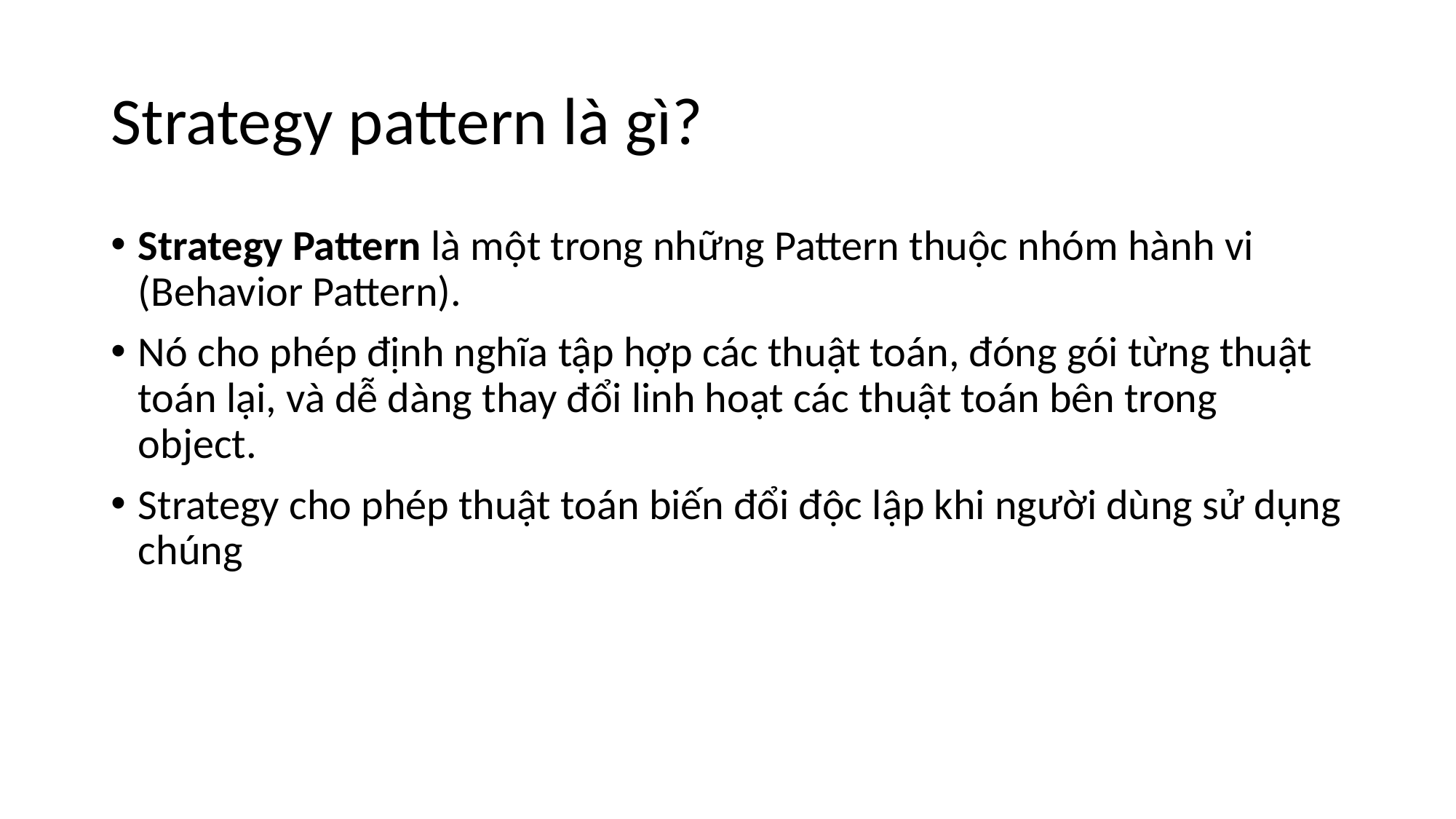

# Strategy pattern là gì?
Strategy Pattern là một trong những Pattern thuộc nhóm hành vi (Behavior Pattern).
Nó cho phép định nghĩa tập hợp các thuật toán, đóng gói từng thuật toán lại, và dễ dàng thay đổi linh hoạt các thuật toán bên trong object.
Strategy cho phép thuật toán biến đổi độc lập khi người dùng sử dụng chúng